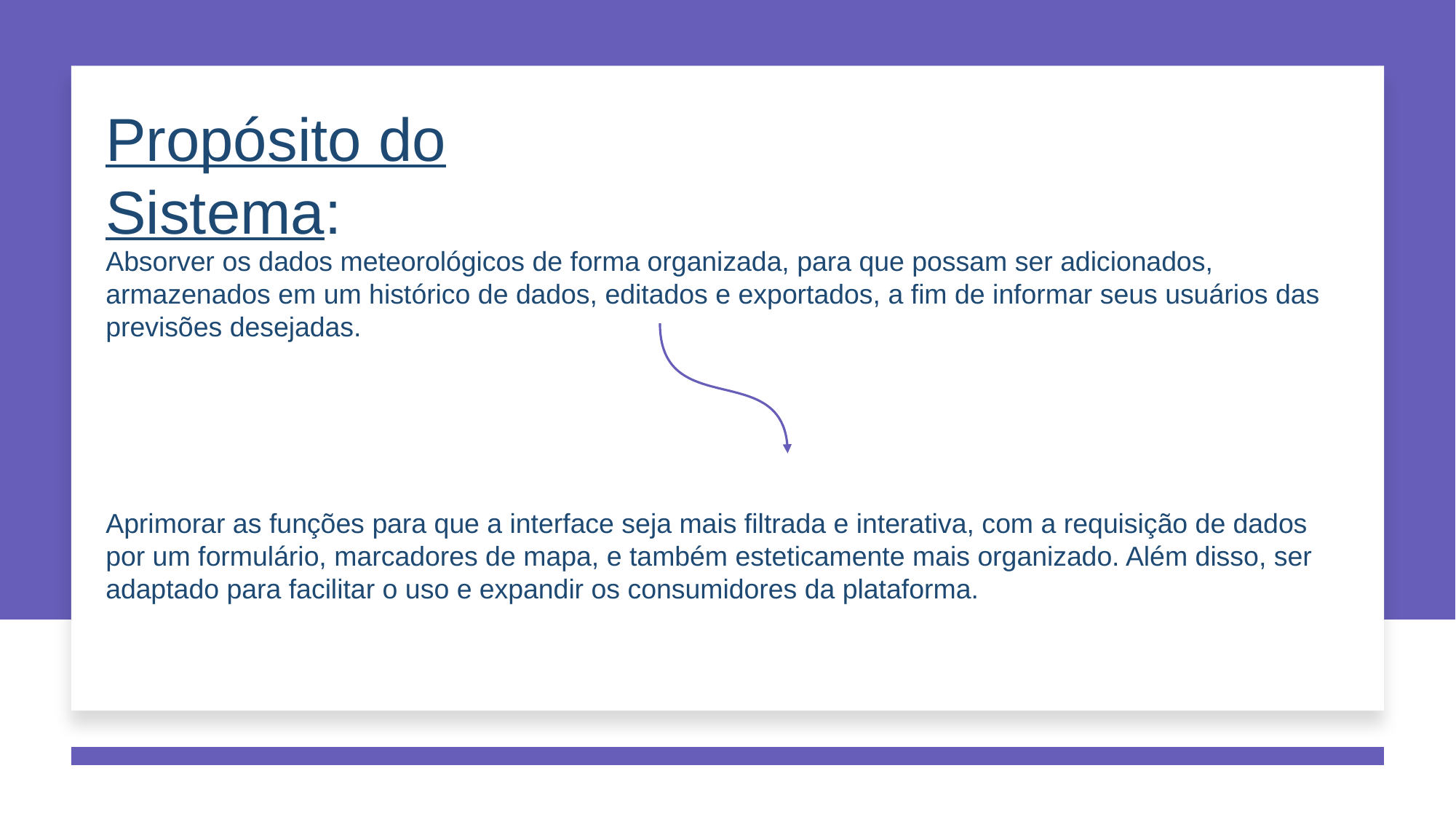

Propósito do Sistema:
Absorver os dados meteorológicos de forma organizada, para que possam ser adicionados, armazenados em um histórico de dados, editados e exportados, a fim de informar seus usuários das previsões desejadas.

Aprimorar as funções para que a interface seja mais filtrada e interativa, com a requisição de dados por um formulário, marcadores de mapa, e também esteticamente mais organizado. Além disso, ser adaptado para facilitar o uso e expandir os consumidores da plataforma.